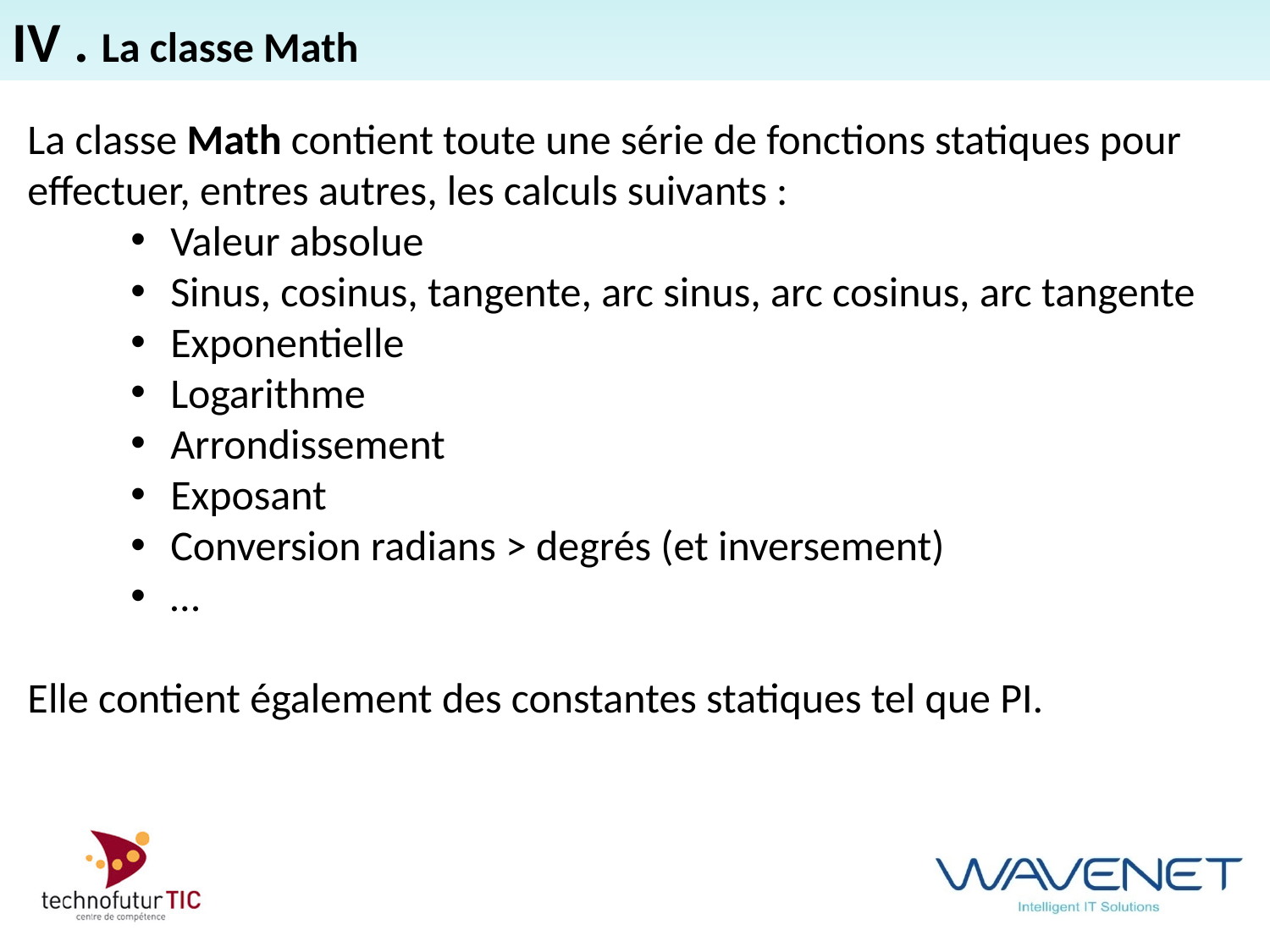

IV . La classe Math
La classe Math contient toute une série de fonctions statiques pour effectuer, entres autres, les calculs suivants :
Valeur absolue
Sinus, cosinus, tangente, arc sinus, arc cosinus, arc tangente
Exponentielle
Logarithme
Arrondissement
Exposant
Conversion radians > degrés (et inversement)
…

Elle contient également des constantes statiques tel que PI.
#